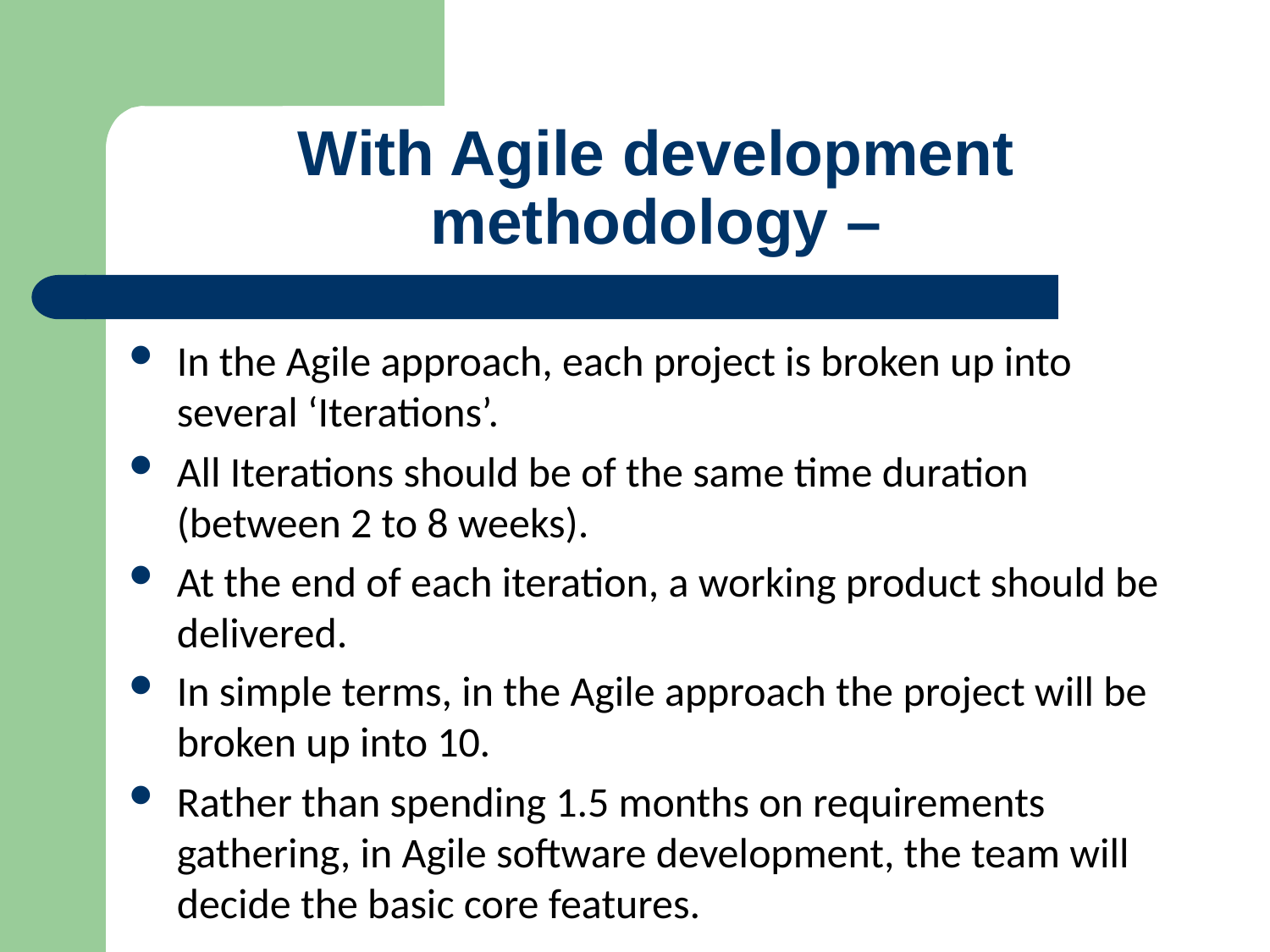

# With Agile development methodology –
In the Agile approach, each project is broken up into several ‘Iterations’.
All Iterations should be of the same time duration (between 2 to 8 weeks).
At the end of each iteration, a working product should be delivered.
In simple terms, in the Agile approach the project will be broken up into 10.
Rather than spending 1.5 months on requirements gathering, in Agile software development, the team will decide the basic core features.